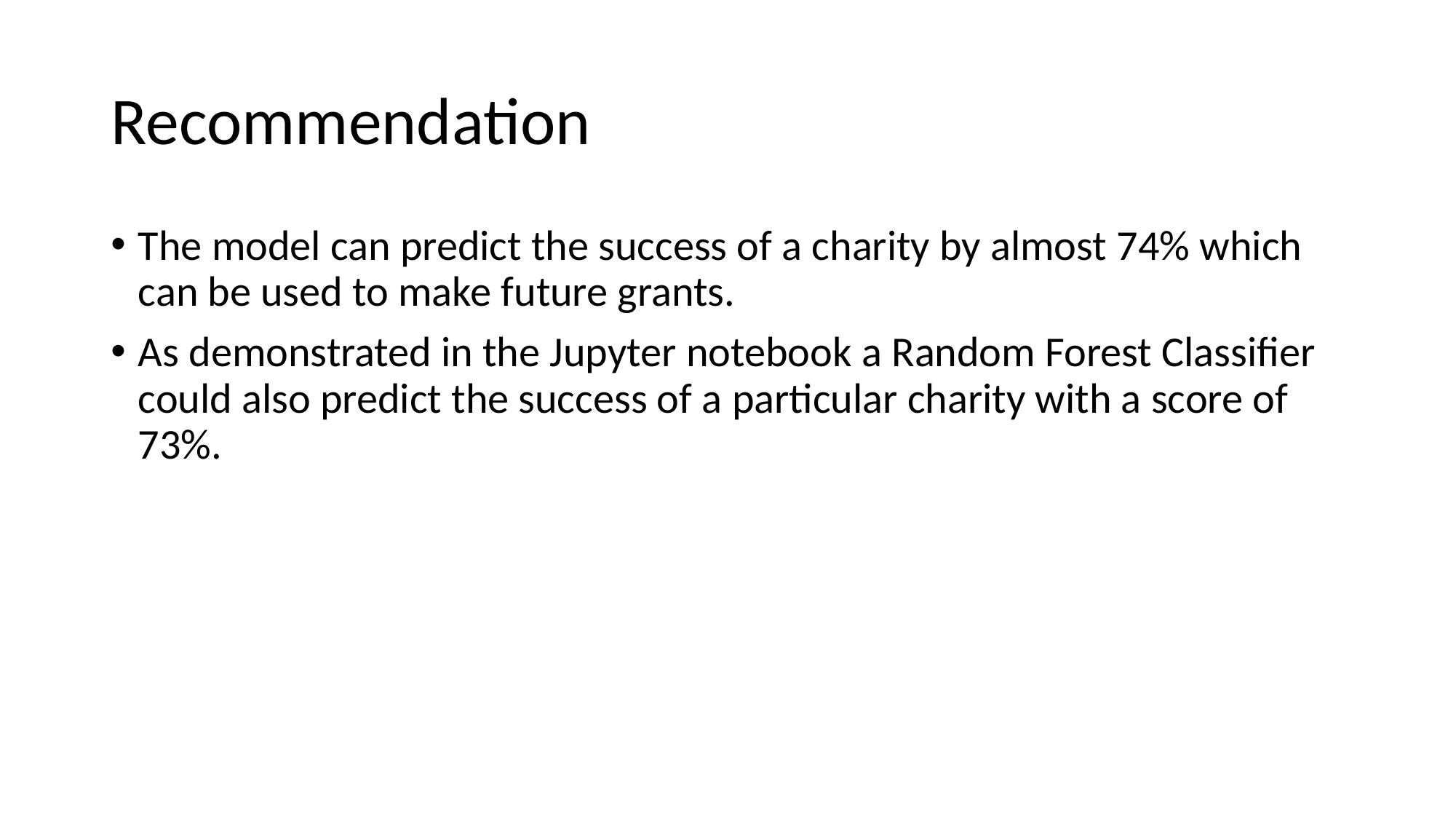

# Recommendation
The model can predict the success of a charity by almost 74% which can be used to make future grants.
As demonstrated in the Jupyter notebook a Random Forest Classifier could also predict the success of a particular charity with a score of 73%.